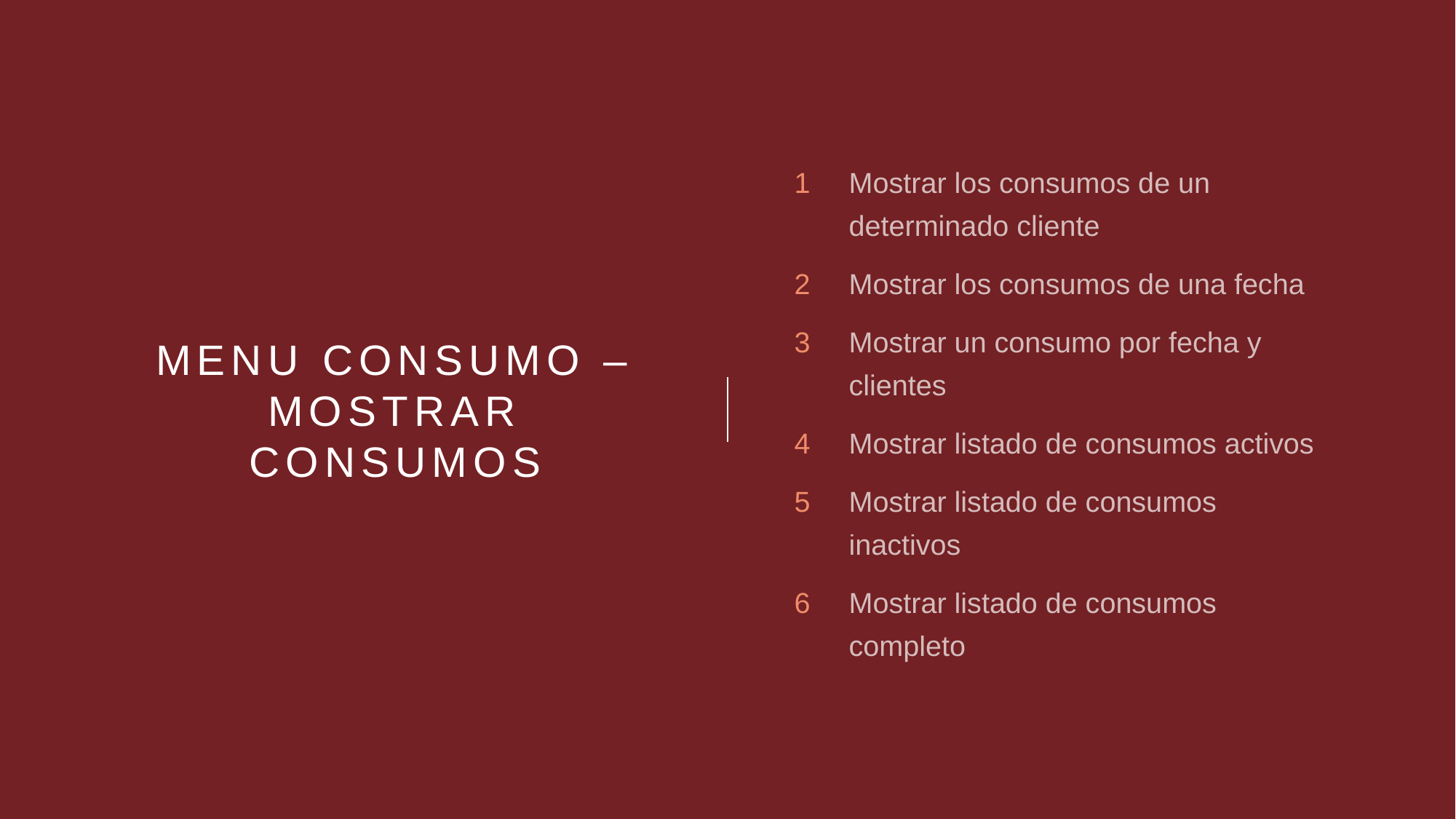

Mostrar los consumos de un determinado cliente
Mostrar los consumos de una fecha
Mostrar un consumo por fecha y clientes
Mostrar listado de consumos activos
Mostrar listado de consumos inactivos
Mostrar listado de consumos completo

# Menu consumo – mostrar consumos